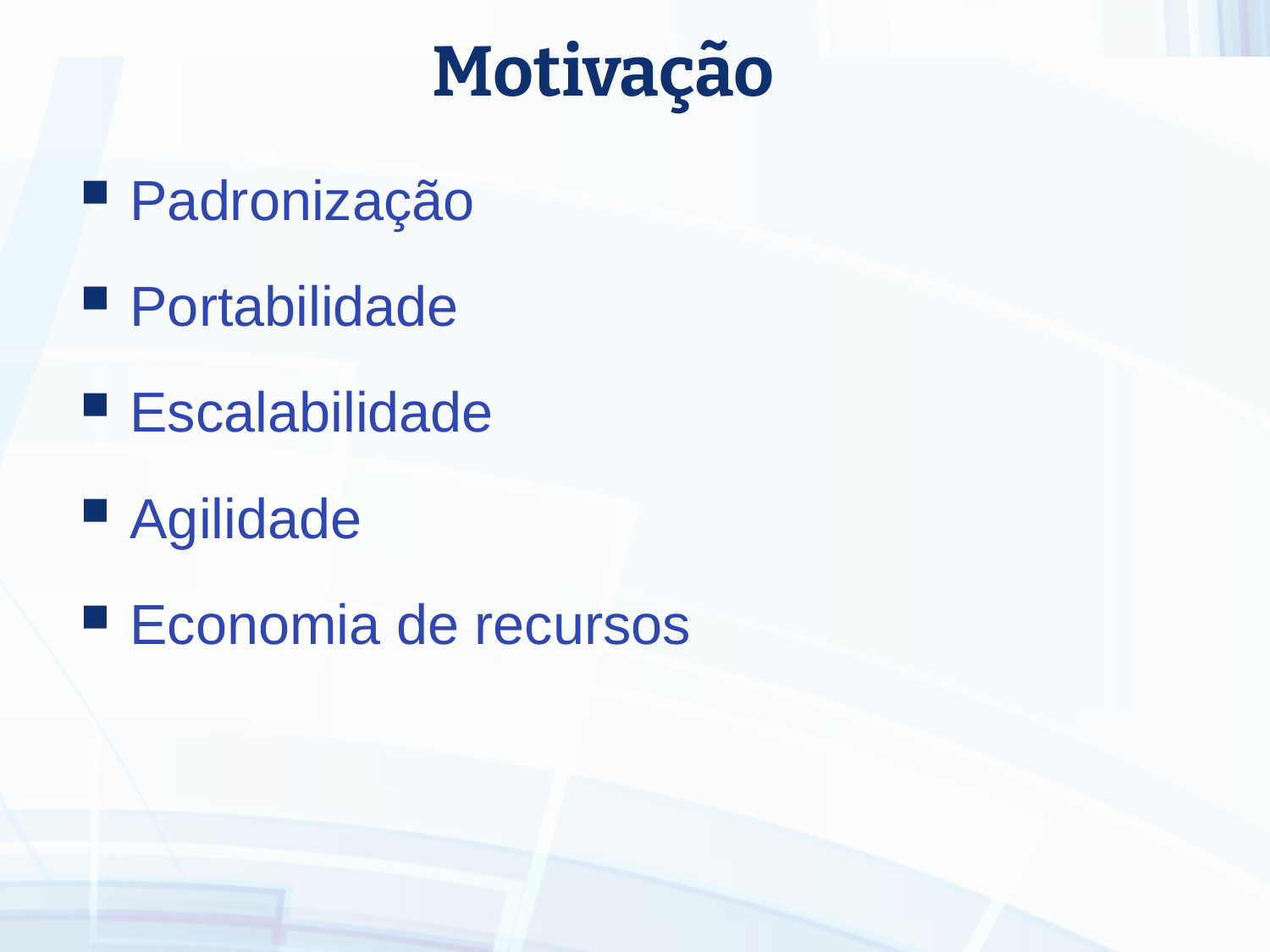

# Motivação
Padronização
Portabilidade
Escalabilidade
Agilidade
Economia de recursos